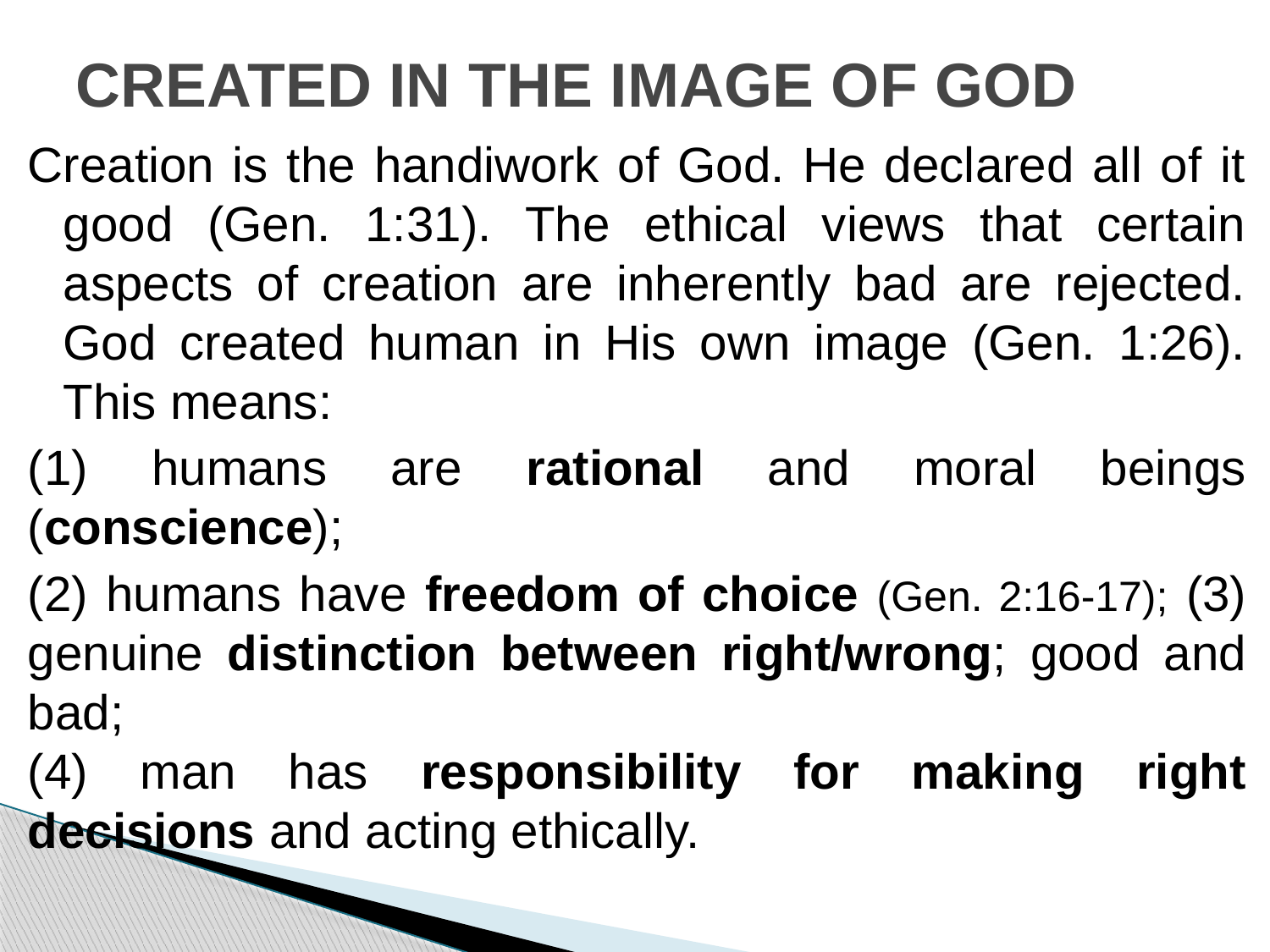

# CREATED IN THE IMAGE OF GOD
Creation is the handiwork of God. He declared all of it good (Gen. 1:31). The ethical views that certain aspects of creation are inherently bad are rejected. God created human in His own image (Gen. 1:26). This means:
(1) humans are rational and moral beings (conscience);
(2) humans have freedom of choice (Gen. 2:16-17); (3) genuine distinction between right/wrong; good and bad;
(4) man has responsibility for making right decisions and acting ethically.